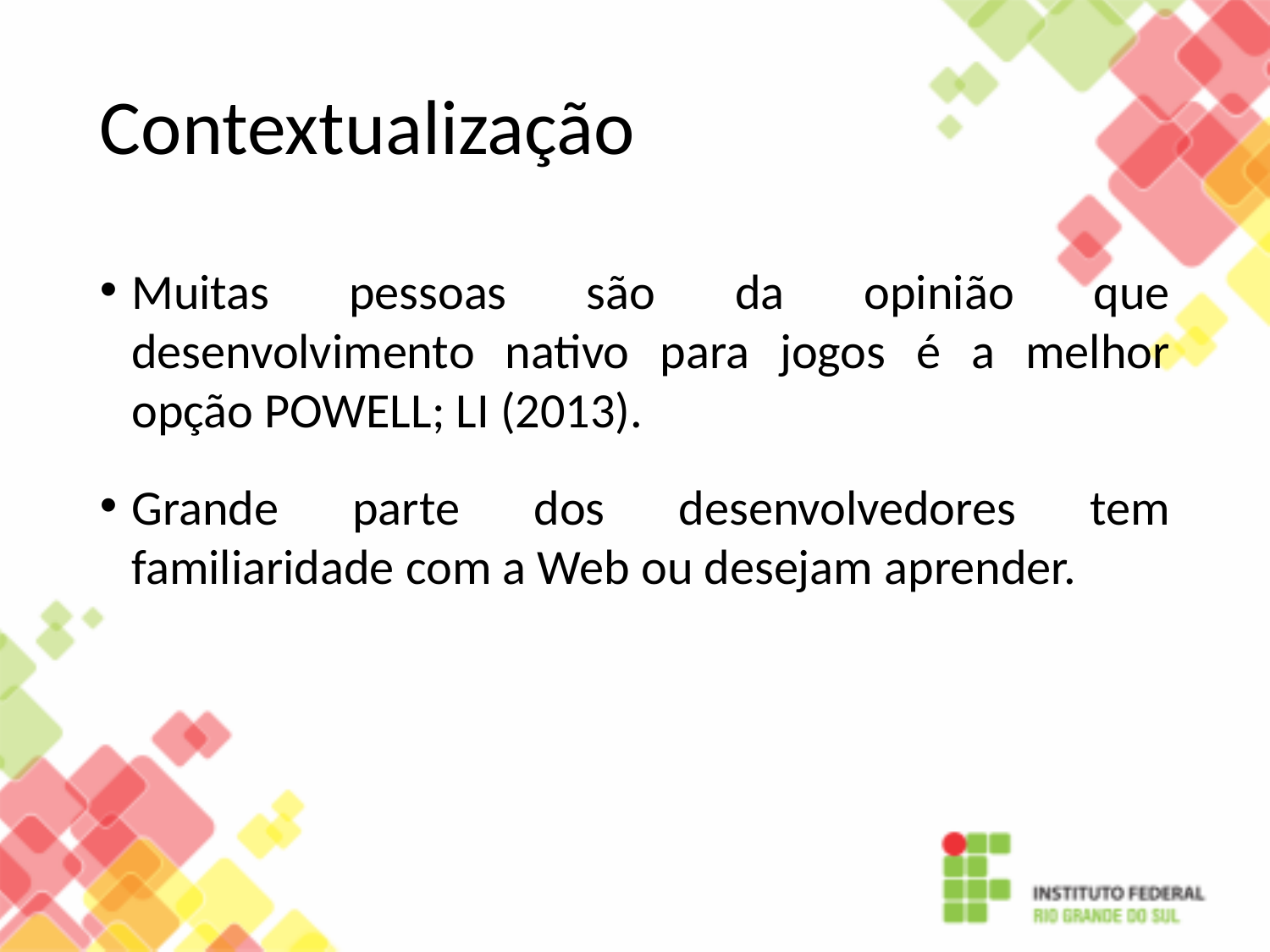

Contextualização

Muitas pessoas são da opinião que desenvolvimento nativo para jogos é a melhor opção POWELL; LI (2013).

Grande parte dos desenvolvedores tem familiaridade com a Web ou desejam aprender.